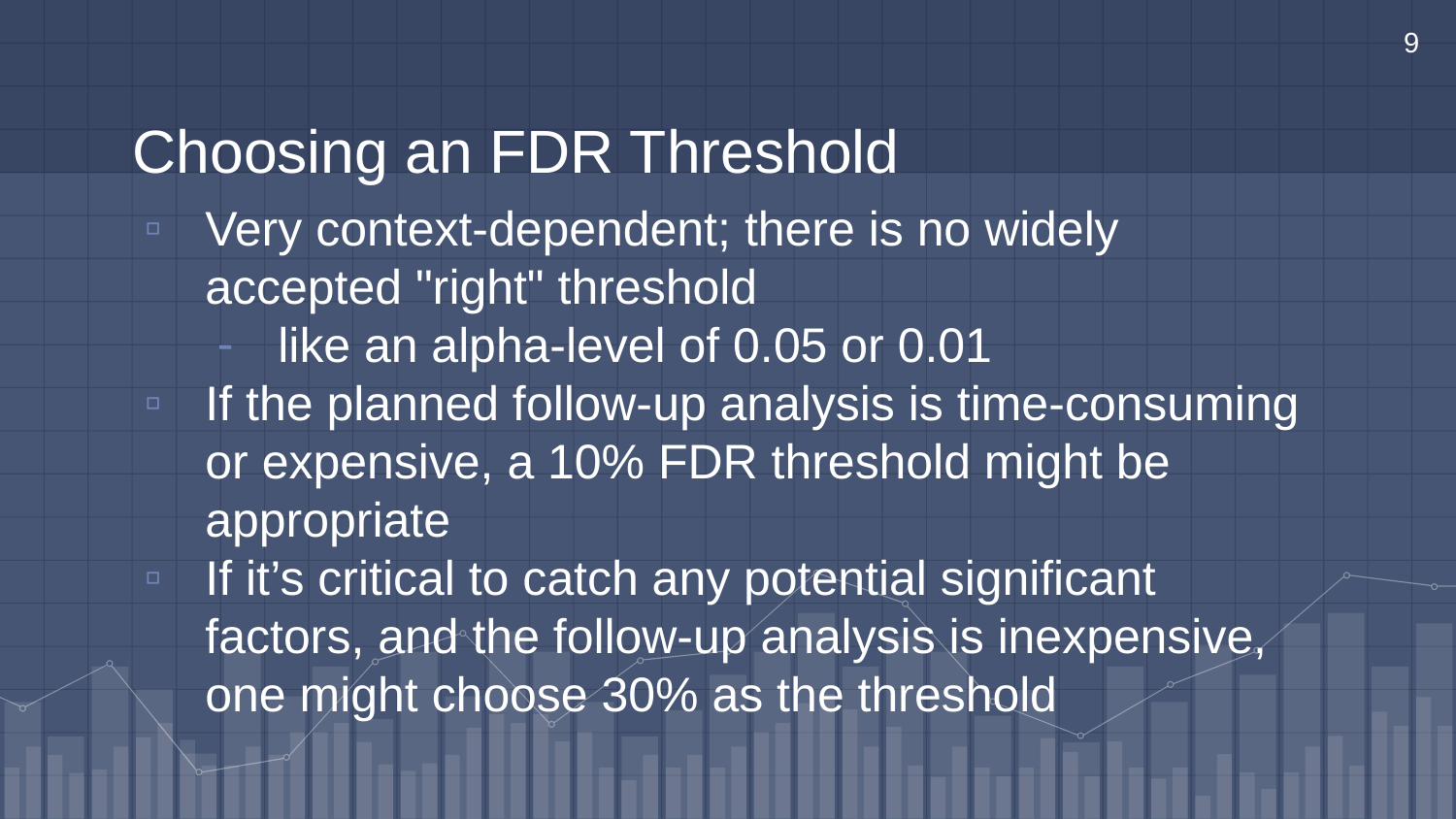

9
# Choosing an FDR Threshold
Very context-dependent; there is no widely accepted "right" threshold
like an alpha-level of 0.05 or 0.01
If the planned follow-up analysis is time-consuming or expensive, a 10% FDR threshold might be appropriate
If it’s critical to catch any potential significant factors, and the follow-up analysis is inexpensive, one might choose 30% as the threshold